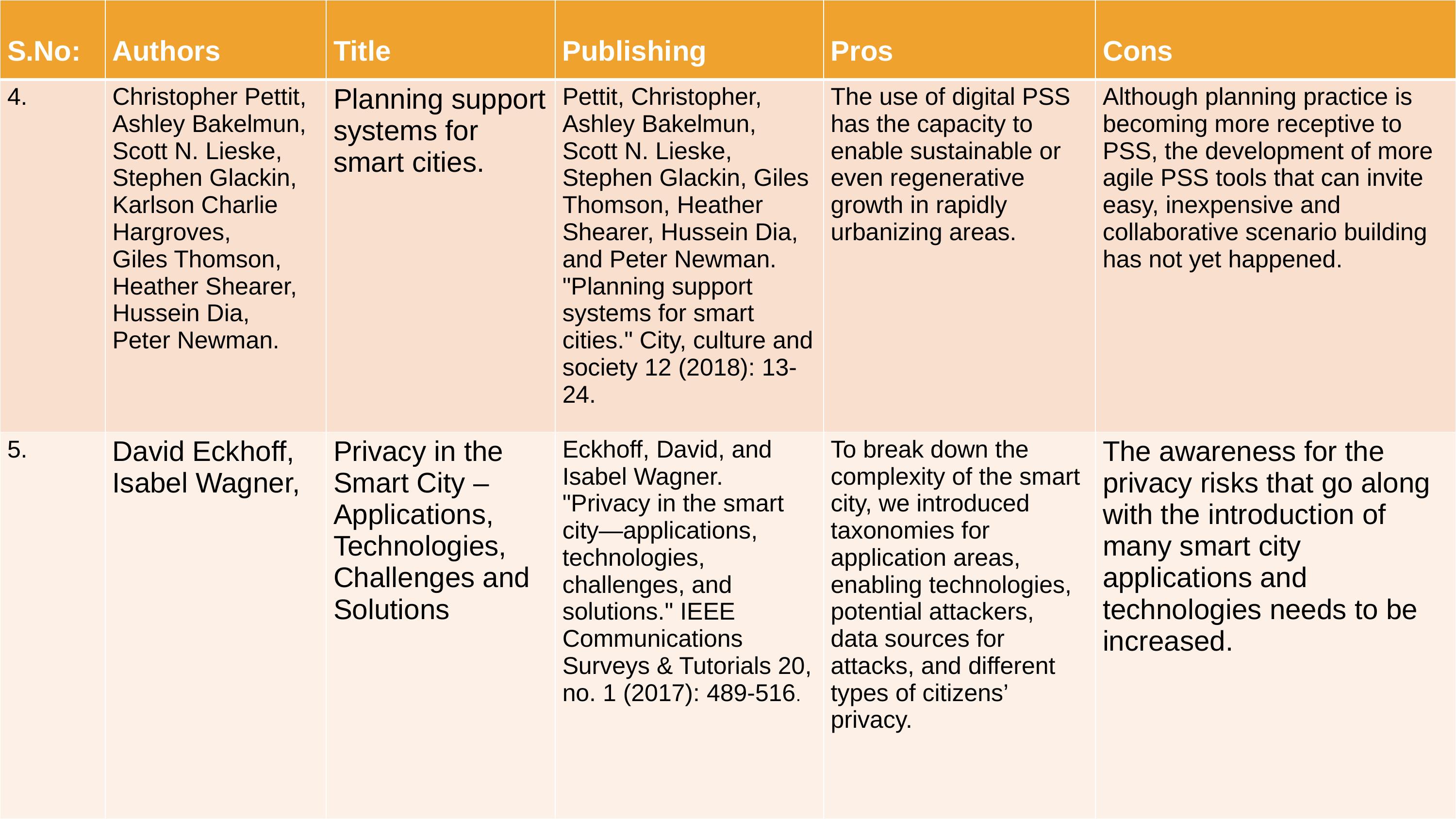

| S.No: | Authors | Title | Publishing | Pros | Cons |
| --- | --- | --- | --- | --- | --- |
| 4. | Christopher Pettit, Ashley Bakelmun, Scott N. Lieske, Stephen Glackin, Karlson Charlie Hargroves, Giles Thomson, Heather Shearer, Hussein Dia, Peter Newman. | Planning support systems for smart cities. | Pettit, Christopher, Ashley Bakelmun, Scott N. Lieske, Stephen Glackin, Giles Thomson, Heather Shearer, Hussein Dia, and Peter Newman. "Planning support systems for smart cities." City, culture and society 12 (2018): 13-24. | The use of digital PSS has the capacity to enable sustainable or even regenerative growth in rapidly urbanizing areas. | Although planning practice is becoming more receptive to PSS, the development of more agile PSS tools that can invite easy, inexpensive and collaborative scenario building has not yet happened. |
| 5. | David Eckhoff, Isabel Wagner, | Privacy in the Smart City – Applications, Technologies, Challenges and Solutions | Eckhoff, David, and Isabel Wagner. "Privacy in the smart city—applications, technologies, challenges, and solutions." IEEE Communications Surveys & Tutorials 20, no. 1 (2017): 489-516. | To break down the complexity of the smart city, we introduced taxonomies for application areas, enabling technologies, potential attackers, data sources for attacks, and different types of citizens’ privacy. | The awareness for the privacy risks that go along with the introduction of many smart city applications and technologies needs to be increased. |